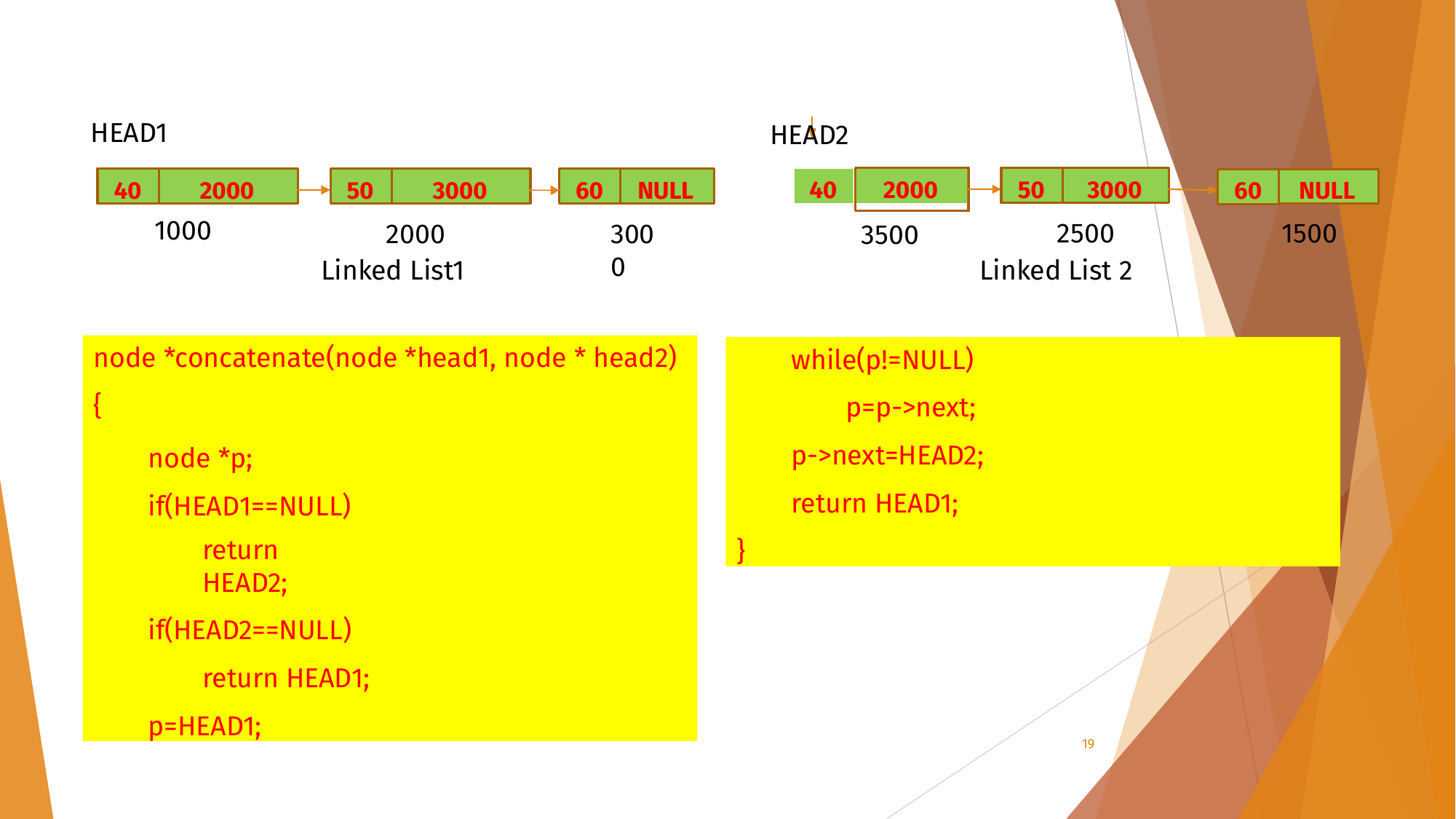

# HEAD1
HEAD2

50
3000
40
2000
50
3000
60
NULL
40
2000
60
NULL

2500
Linked List 2
1000
2000
Linked List1
1500
3000
3500
node *concatenate(node *head1, node * head2)
{
node *p;  if(HEAD1==NULL)
return HEAD2;
if(HEAD2==NULL)
return HEAD1;  p=HEAD1;
while(p!=NULL)
p=p->next;
p->next=HEAD2;
return HEAD1;
}
19